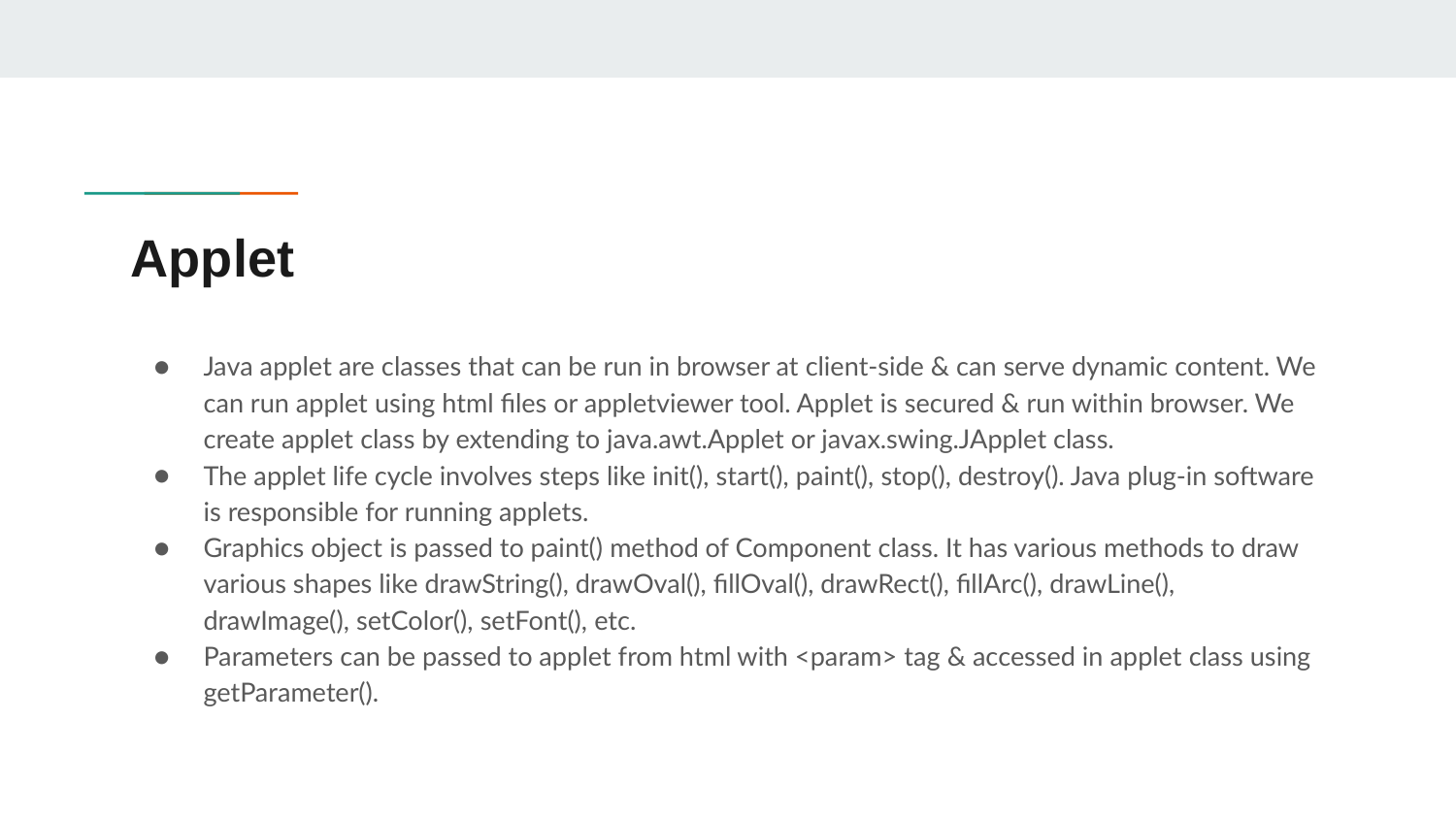

# Applet
Java applet are classes that can be run in browser at client-side & can serve dynamic content. We can run applet using html files or appletviewer tool. Applet is secured & run within browser. We create applet class by extending to java.awt.Applet or javax.swing.JApplet class.
The applet life cycle involves steps like init(), start(), paint(), stop(), destroy(). Java plug-in software is responsible for running applets.
Graphics object is passed to paint() method of Component class. It has various methods to draw various shapes like drawString(), drawOval(), fillOval(), drawRect(), fillArc(), drawLine(), drawImage(), setColor(), setFont(), etc.
Parameters can be passed to applet from html with <param> tag & accessed in applet class using getParameter().